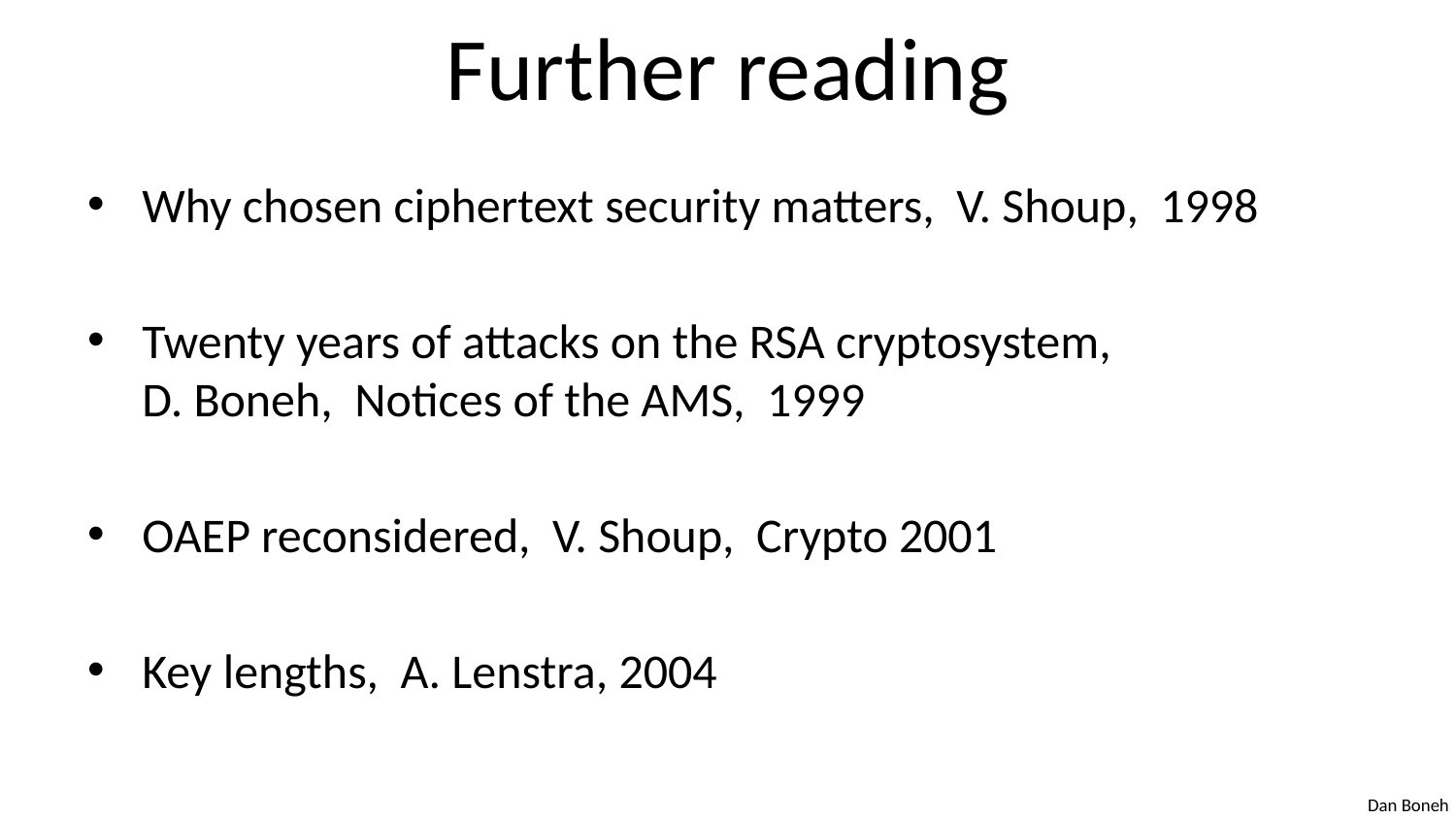

# Further reading
Why chosen ciphertext security matters,  V. Shoup,  1998

Twenty years of attacks on the RSA cryptosystem,
D. Boneh,  Notices of the AMS,  1999

OAEP reconsidered,  V. Shoup,  Crypto 2001

Key lengths,  A. Lenstra, 2004